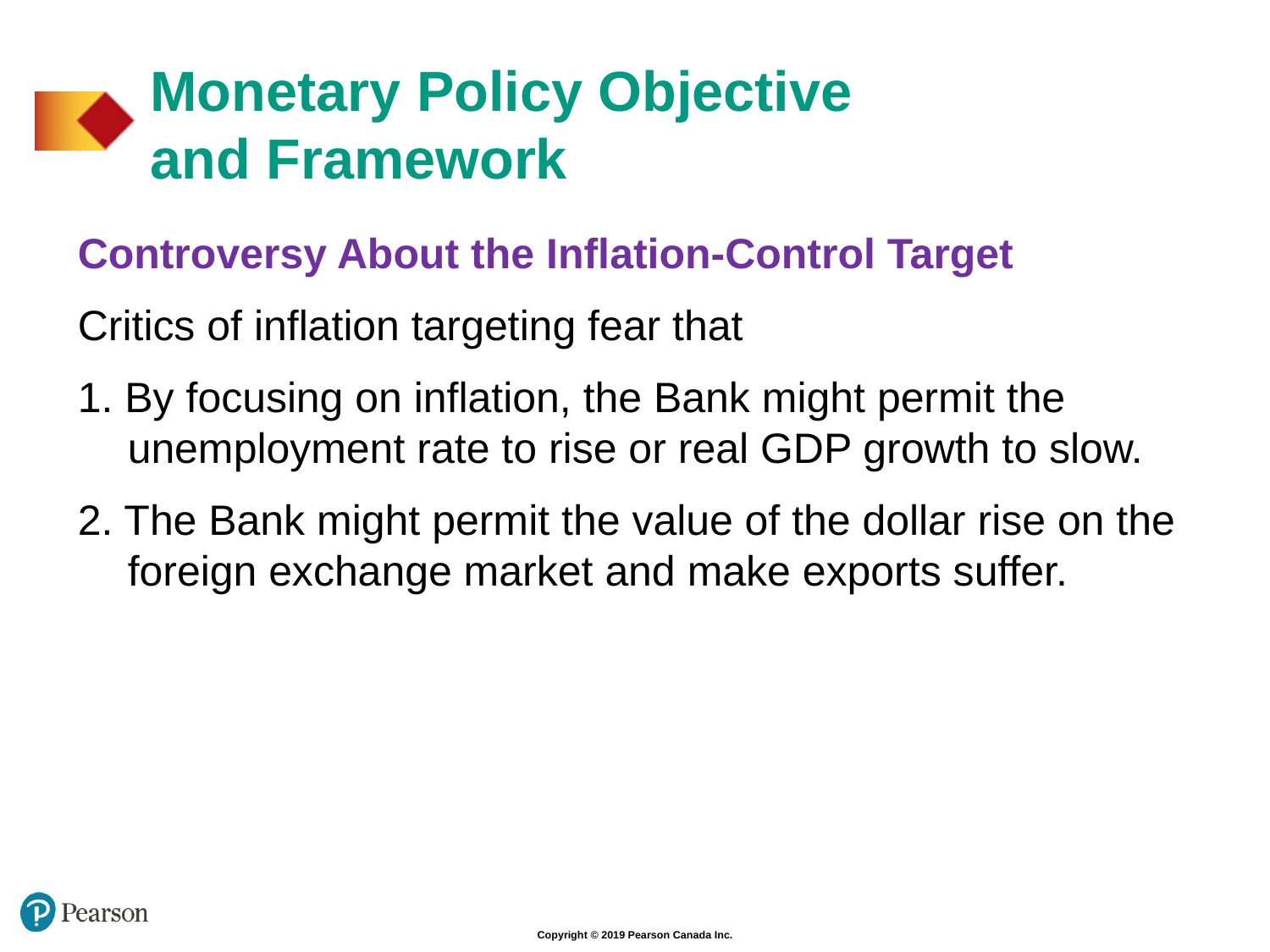

# Monetary Policy Objective and Framework
Controversy About the Inflation-Control Target
Critics of inflation targeting fear that
1. By focusing on inflation, the Bank might permit the unemployment rate to rise or real GDP growth to slow.
2. The Bank might permit the value of the dollar rise on the foreign exchange market and make exports suffer.